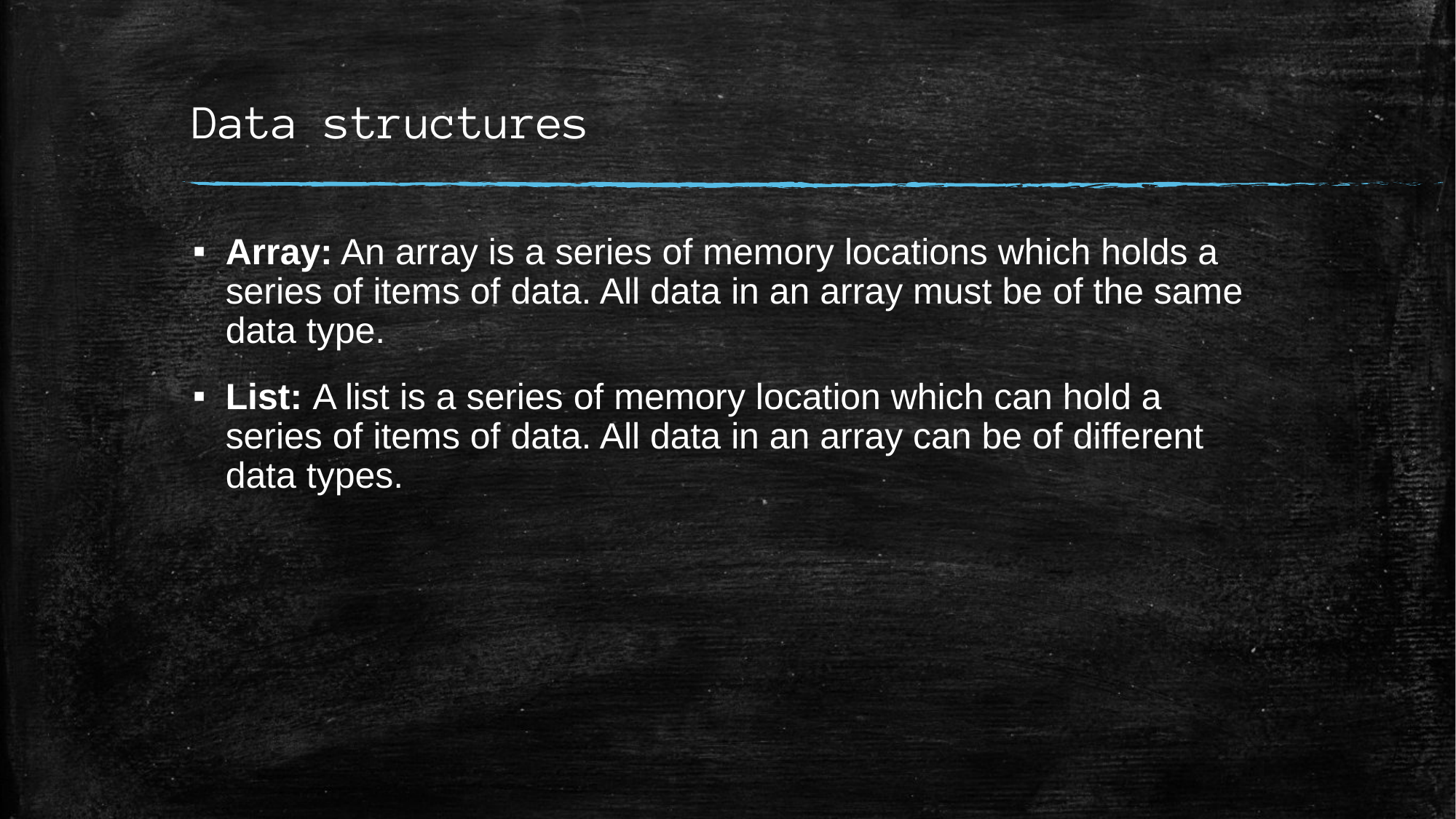

# Data structures
Array: An array is a series of memory locations which holds a series of items of data. All data in an array must be of the same data type.
List: A list is a series of memory location which can hold a series of items of data. All data in an array can be of different data types.